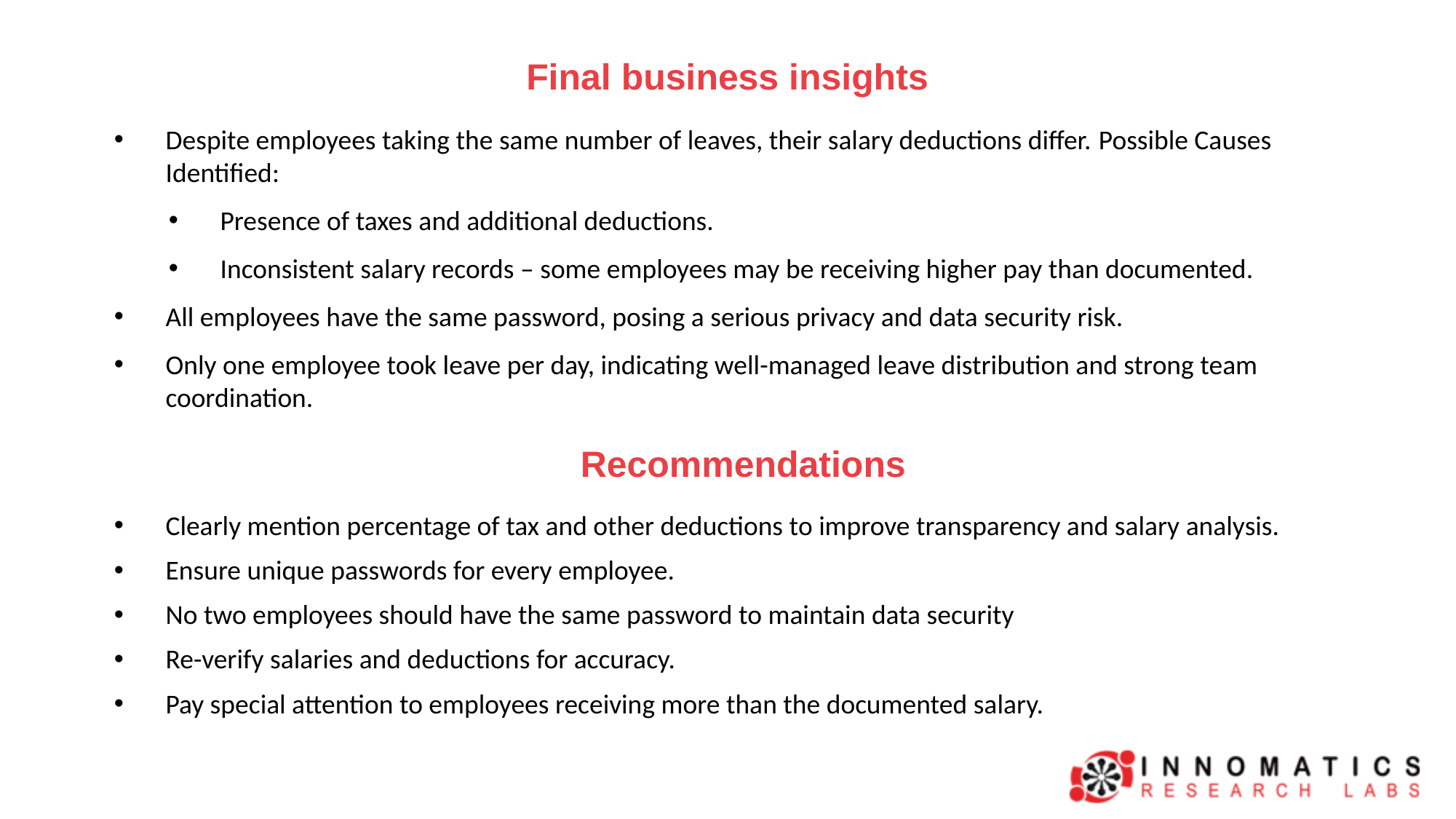

Final business insights
Despite employees taking the same number of leaves, their salary deductions differ. Possible Causes Identified:
Presence of taxes and additional deductions.
Inconsistent salary records – some employees may be receiving higher pay than documented.
All employees have the same password, posing a serious privacy and data security risk.
Only one employee took leave per day, indicating well-managed leave distribution and strong team coordination.
 Recommendations
Clearly mention percentage of tax and other deductions to improve transparency and salary analysis.
Ensure unique passwords for every employee.
No two employees should have the same password to maintain data security
Re-verify salaries and deductions for accuracy.
Pay special attention to employees receiving more than the documented salary.